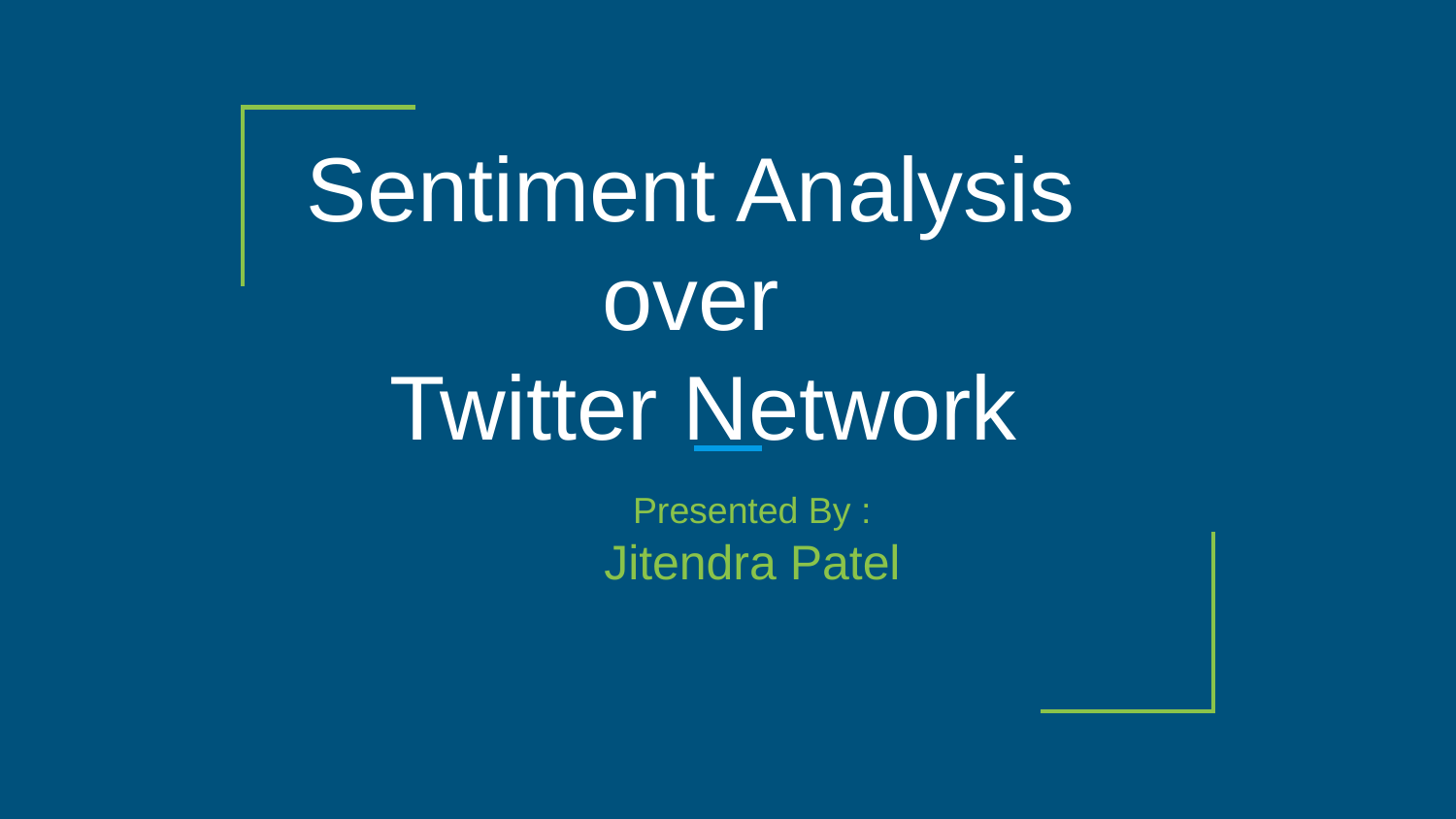

# Sentiment Analysis
over
Twitter Network
Presented By :
Jitendra Patel